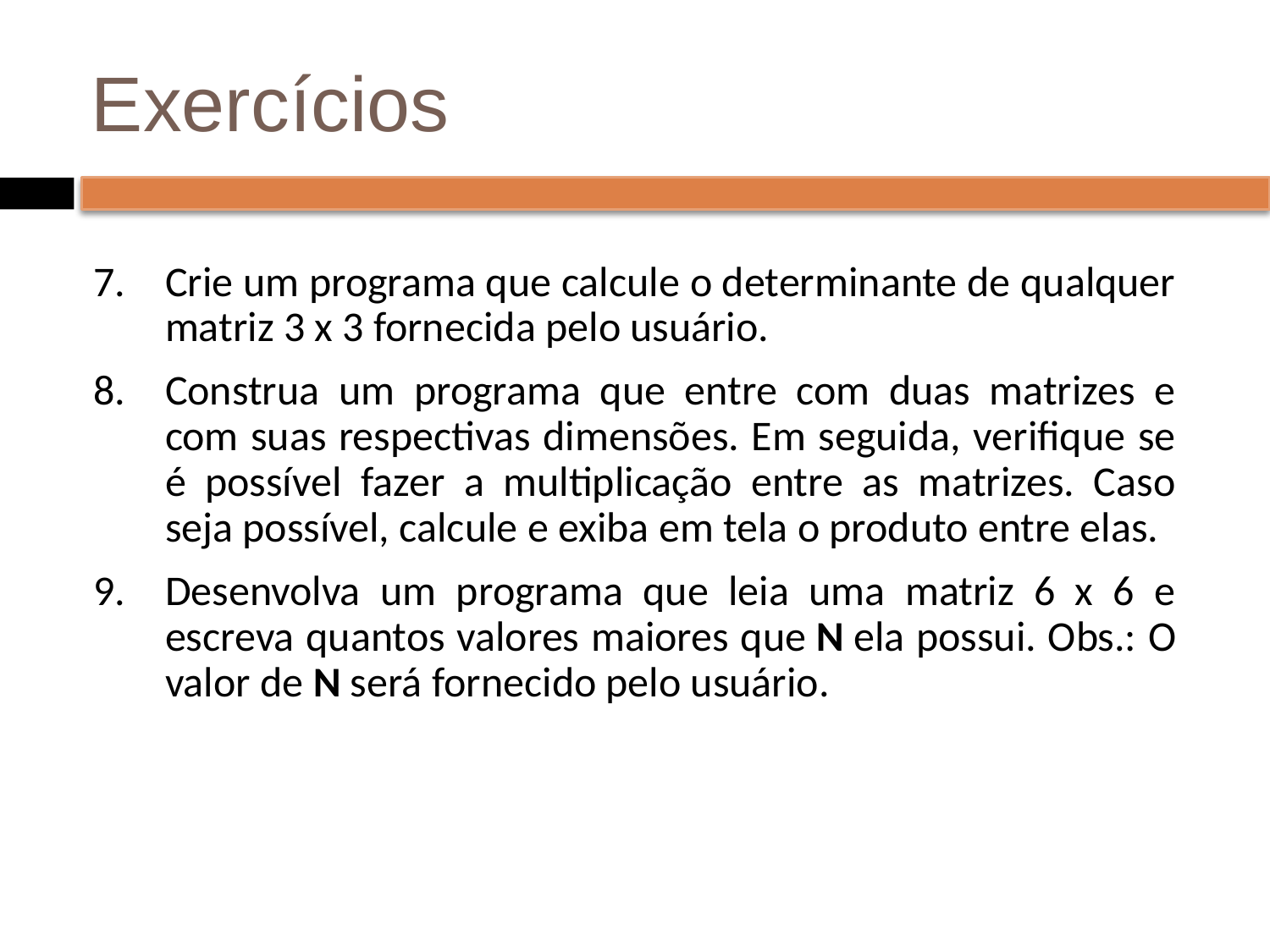

# Exercícios
Crie um programa que calcule o determinante de qualquer matriz 3 x 3 fornecida pelo usuário.
Construa um programa que entre com duas matrizes e com suas respectivas dimensões. Em seguida, verifique se é possível fazer a multiplicação entre as matrizes. Caso seja possível, calcule e exiba em tela o produto entre elas.
Desenvolva um programa que leia uma matriz 6 x 6 e escreva quantos valores maiores que N ela possui. Obs.: O valor de N será fornecido pelo usuário.
39